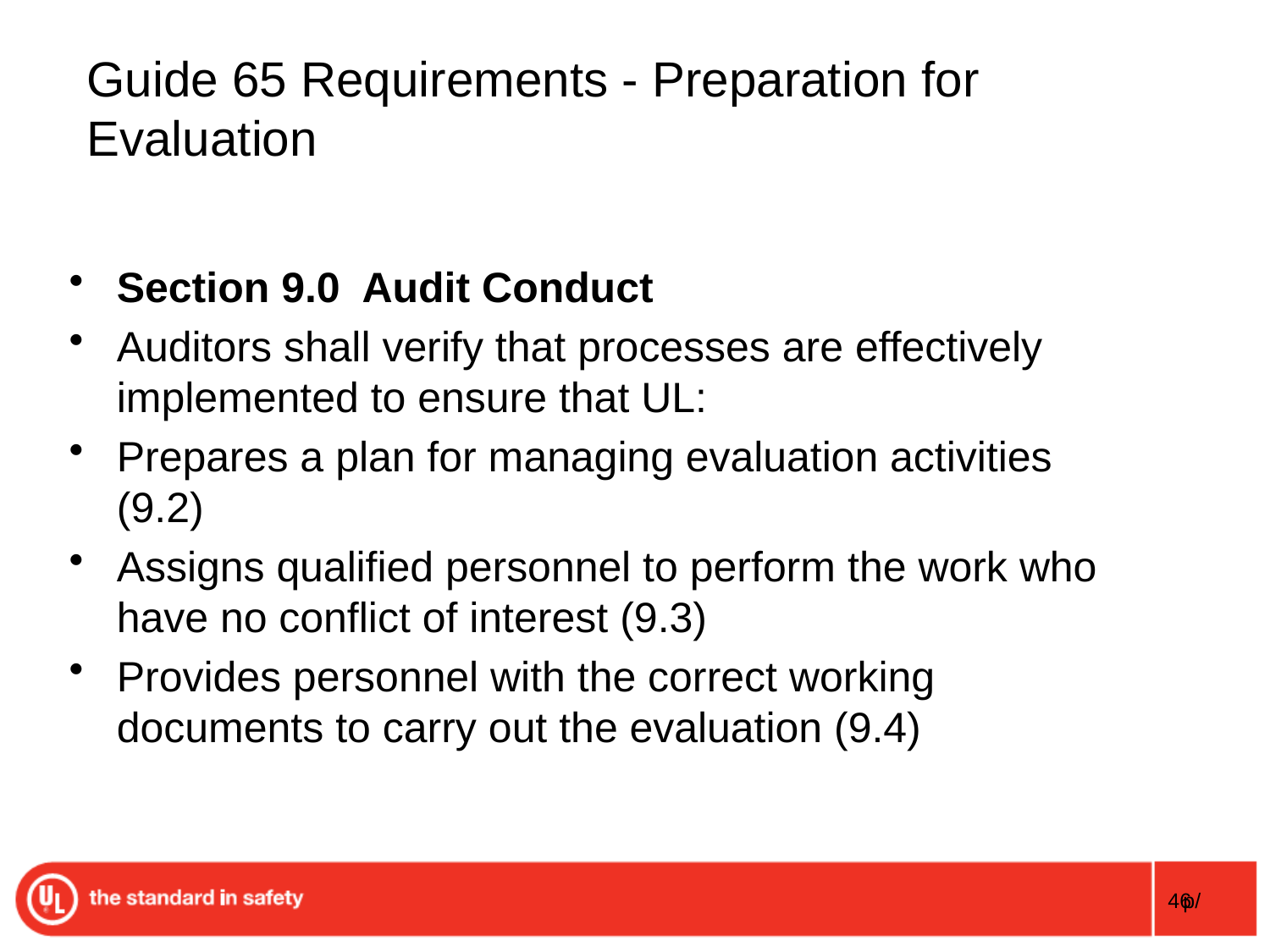

# Guide 65 Requirements - Preparation for Evaluation
Section 9.0  Audit Conduct
Auditors shall verify that processes are effectively implemented to ensure that UL:
Prepares a plan for managing evaluation activities (9.2)
Assigns qualified personnel to perform the work who have no conflict of interest (9.3)
Provides personnel with the correct working documents to carry out the evaluation (9.4)